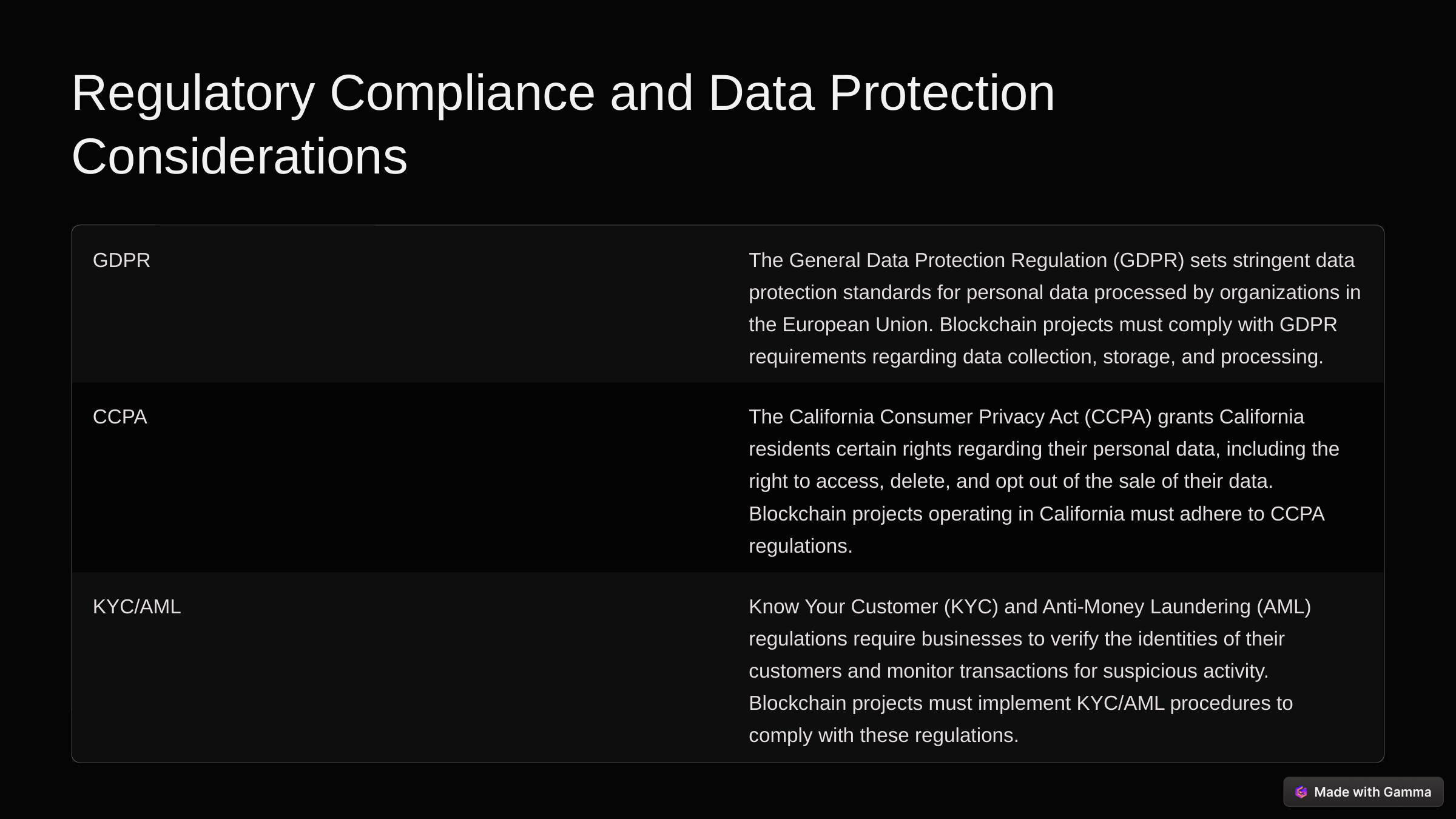

Regulatory Compliance and Data Protection Considerations

GDPR
The General Data Protection Regulation (GDPR) sets stringent data protection standards for personal data processed by organizations in the European Union. Blockchain projects must comply with GDPR requirements regarding data collection, storage, and processing.

CCPA
The California Consumer Privacy Act (CCPA) grants California residents certain rights regarding their personal data, including the right to access, delete, and opt out of the sale of their data. Blockchain projects operating in California must adhere to CCPA regulations.

KYC/AML
Know Your Customer (KYC) and Anti-Money Laundering (AML) regulations require businesses to verify the identities of their customers and monitor transactions for suspicious activity. Blockchain projects must implement KYC/AML procedures to comply with these regulations.